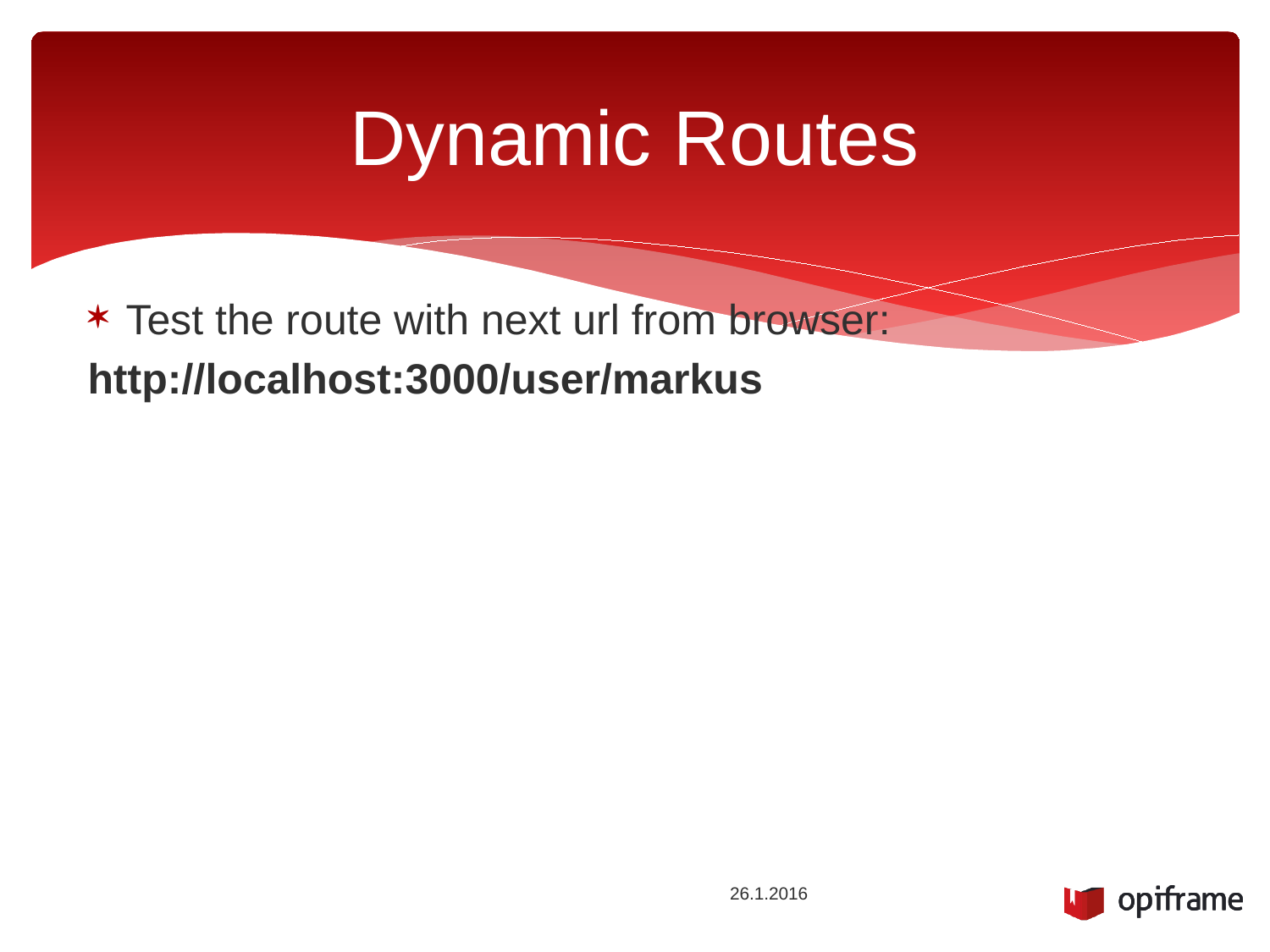

# Dynamic Routes
Test the route with next url from browser:
http://localhost:3000/user/markus

26.1.2016